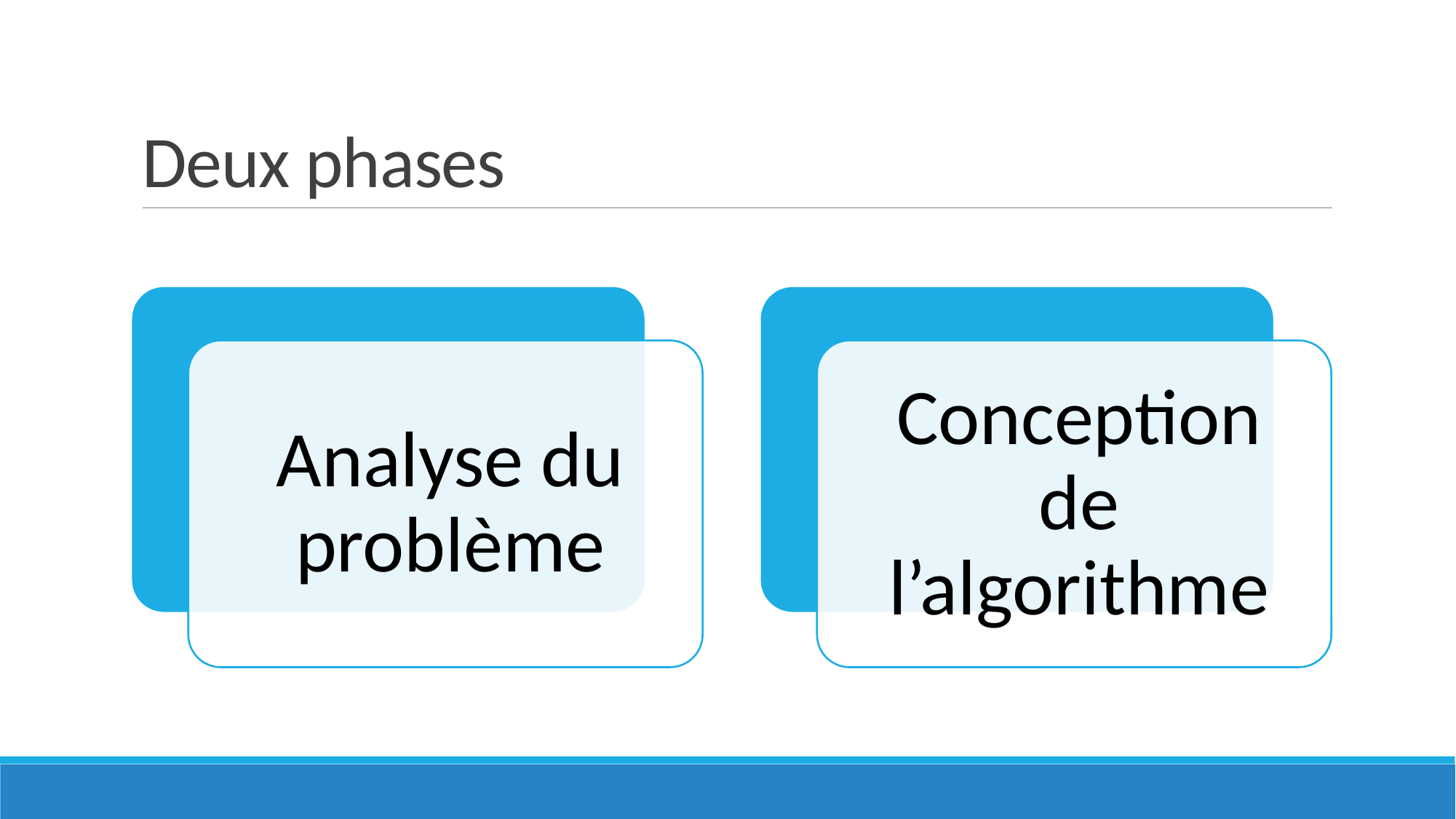

# Deux phases
Analyse du problème
Conception de l’algorithme